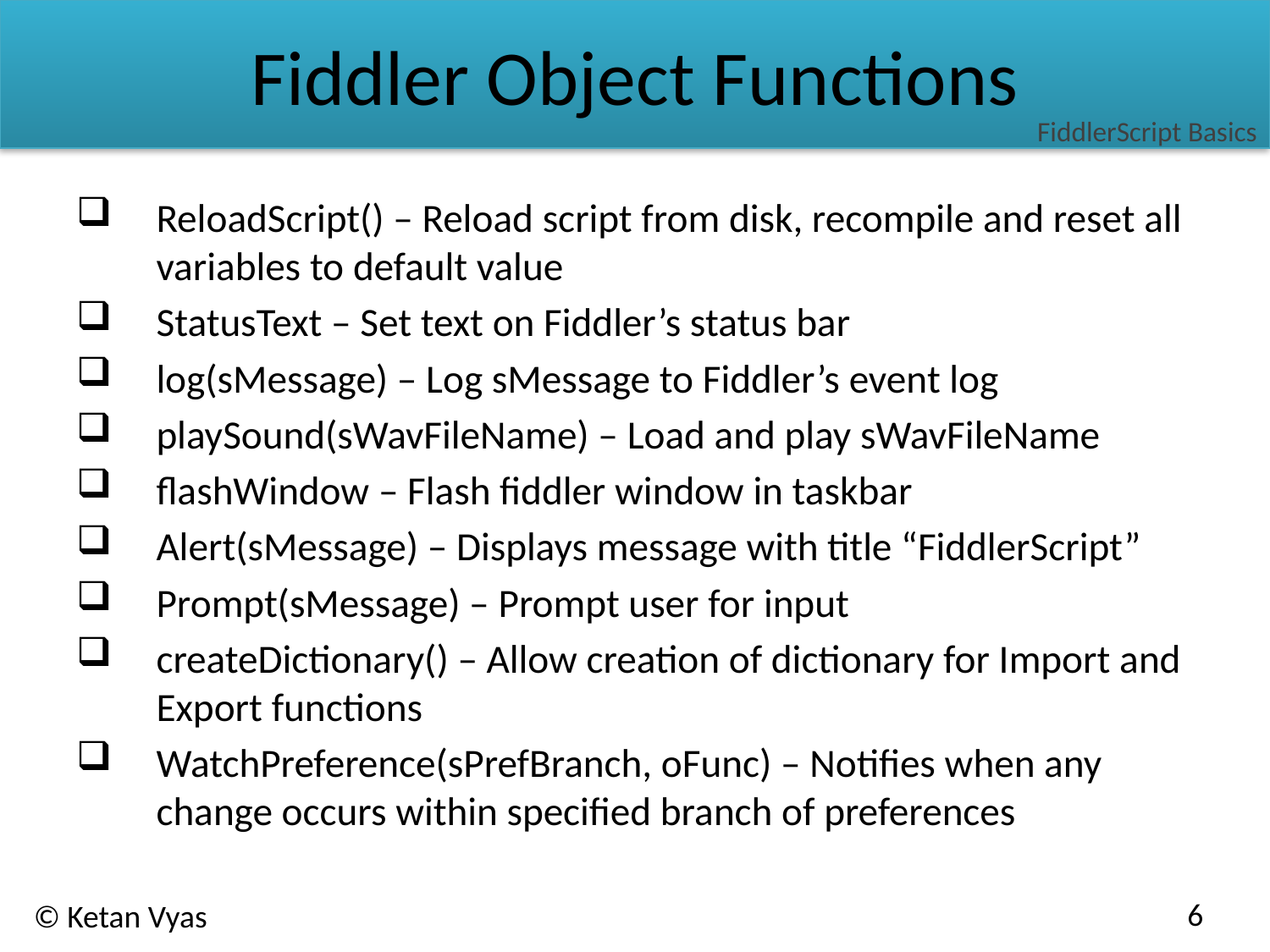

# Fiddler Object Functions
FiddlerScript Basics
ReloadScript() – Reload script from disk, recompile and reset all variables to default value
StatusText – Set text on Fiddler’s status bar
log(sMessage) – Log sMessage to Fiddler’s event log
playSound(sWavFileName) – Load and play sWavFileName
flashWindow – Flash fiddler window in taskbar
Alert(sMessage) – Displays message with title “FiddlerScript”
Prompt(sMessage) – Prompt user for input
createDictionary() – Allow creation of dictionary for Import and Export functions
WatchPreference(sPrefBranch, oFunc) – Notifies when any change occurs within specified branch of preferences